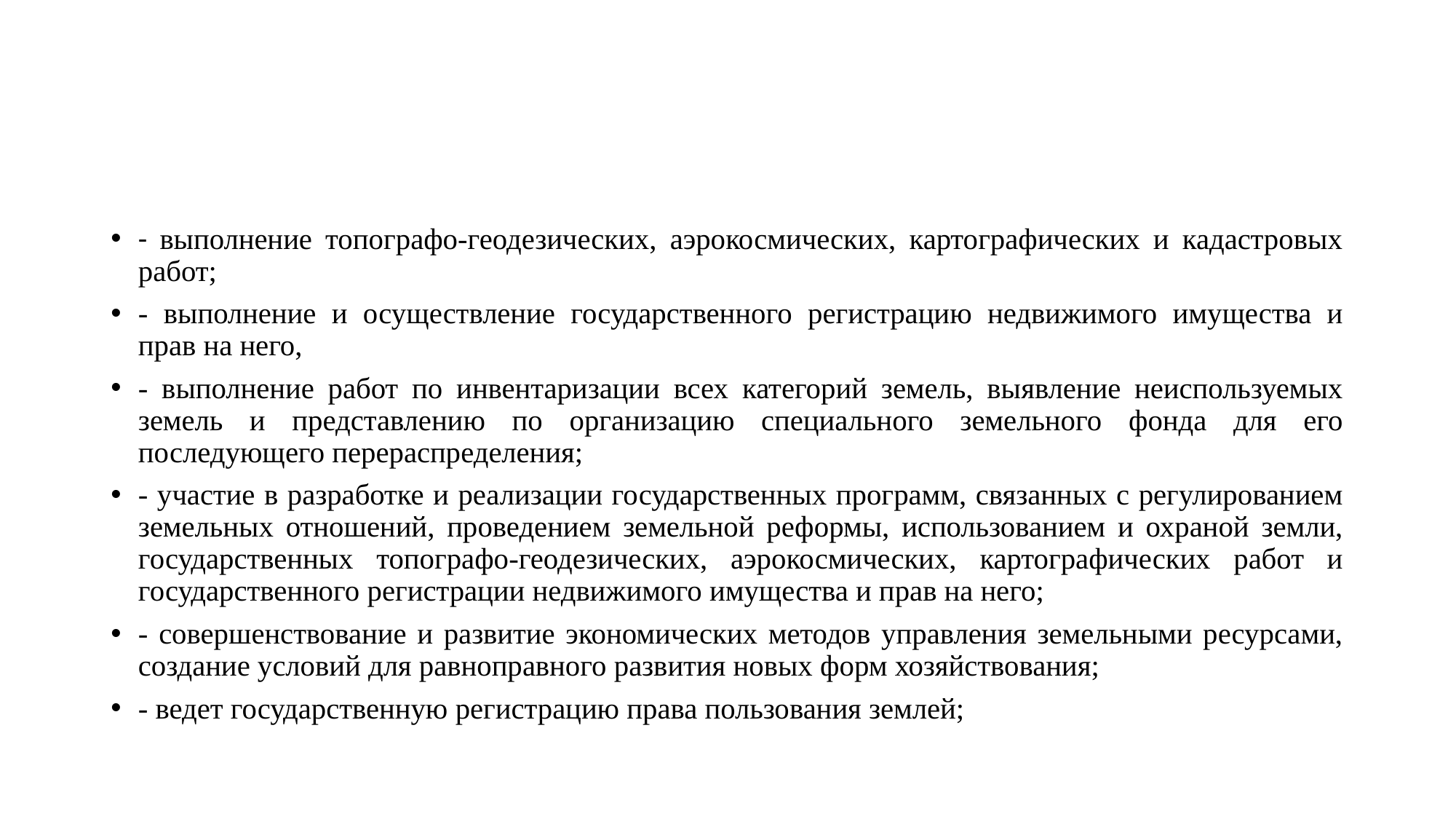

#
- выполнение топографо-геодезических, аэрокосмических, картографических и кадастровых работ;
- выполнение и осуществление государственного регистрацию недвижимого имущества и прав на него,
- выполнение работ по инвентаризации всех категорий земель, выявление неиспользуемых земель и представлению по организацию специального земельного фонда для его последующего перераспределения;
- участие в разработке и реализации государственных программ, связанных с регулированием земельных отношений, проведением земельной реформы, использованием и охраной земли, государственных топографо-геодезических, аэрокосмических, картографических работ и государственного регистрации недвижимого имущества и прав на него;
- совершенствование и развитие экономических методов управления земельными ресурсами, создание условий для равноправного развития новых форм хозяйствования;
- ведет государственную регистрацию права пользования землей;